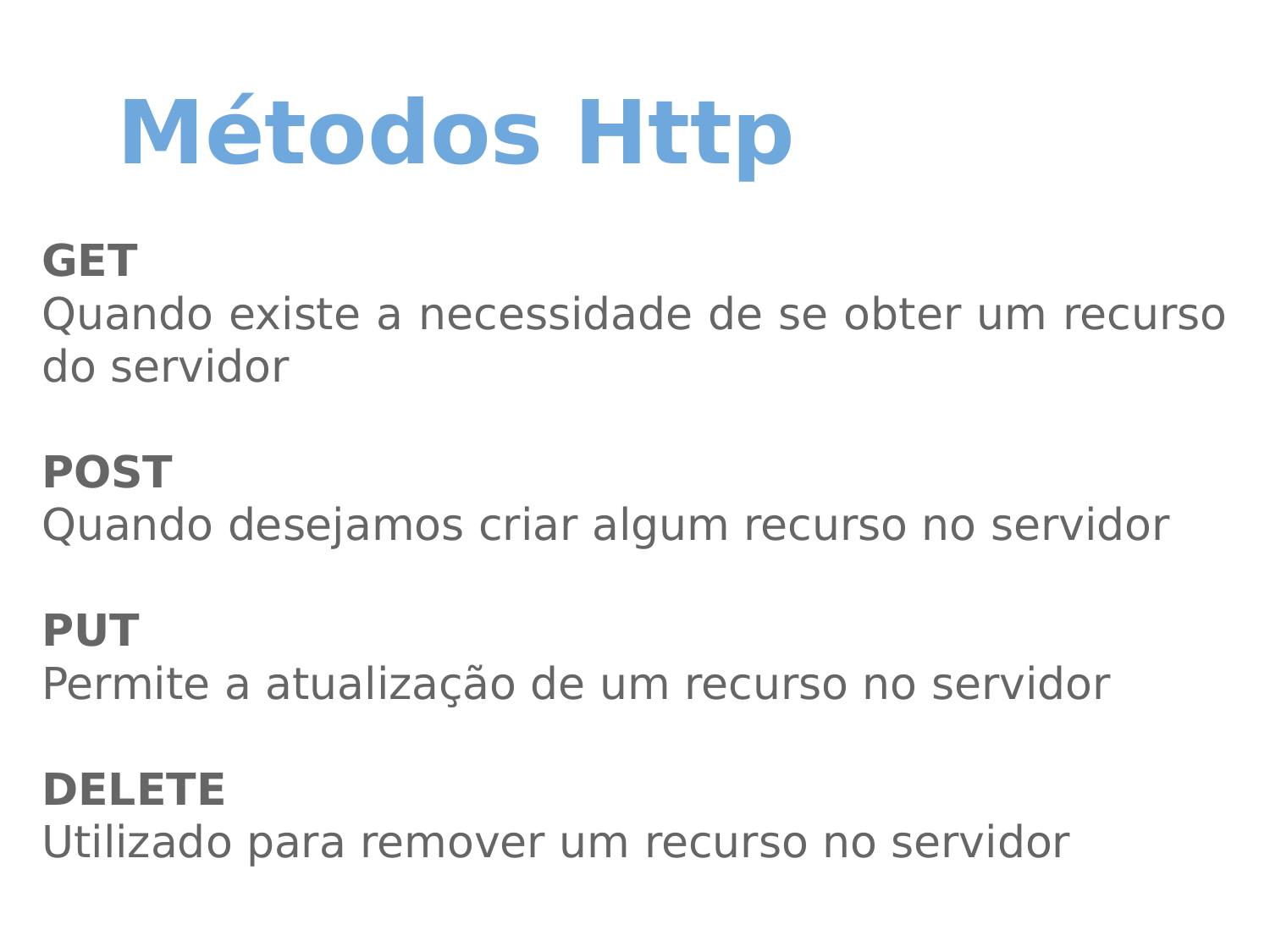

Métodos Http
GET
Quando existe a necessidade de se obter um recurso do servidor

POST
Quando desejamos criar algum recurso no servidor

PUT
Permite a atualização de um recurso no servidor

DELETE
Utilizado para remover um recurso no servidor